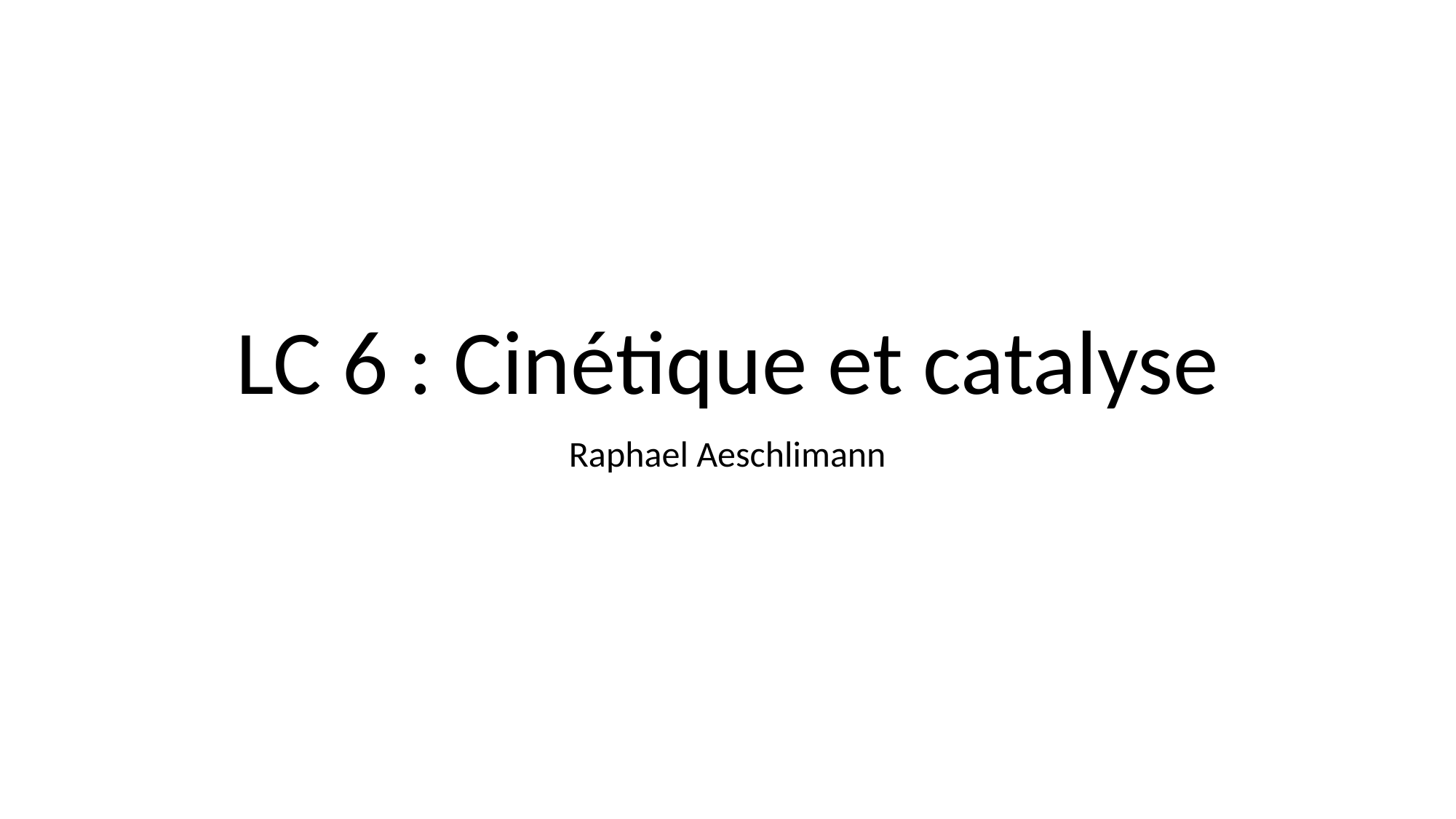

# LC 6 : Cinétique et catalyse
Raphael Aeschlimann